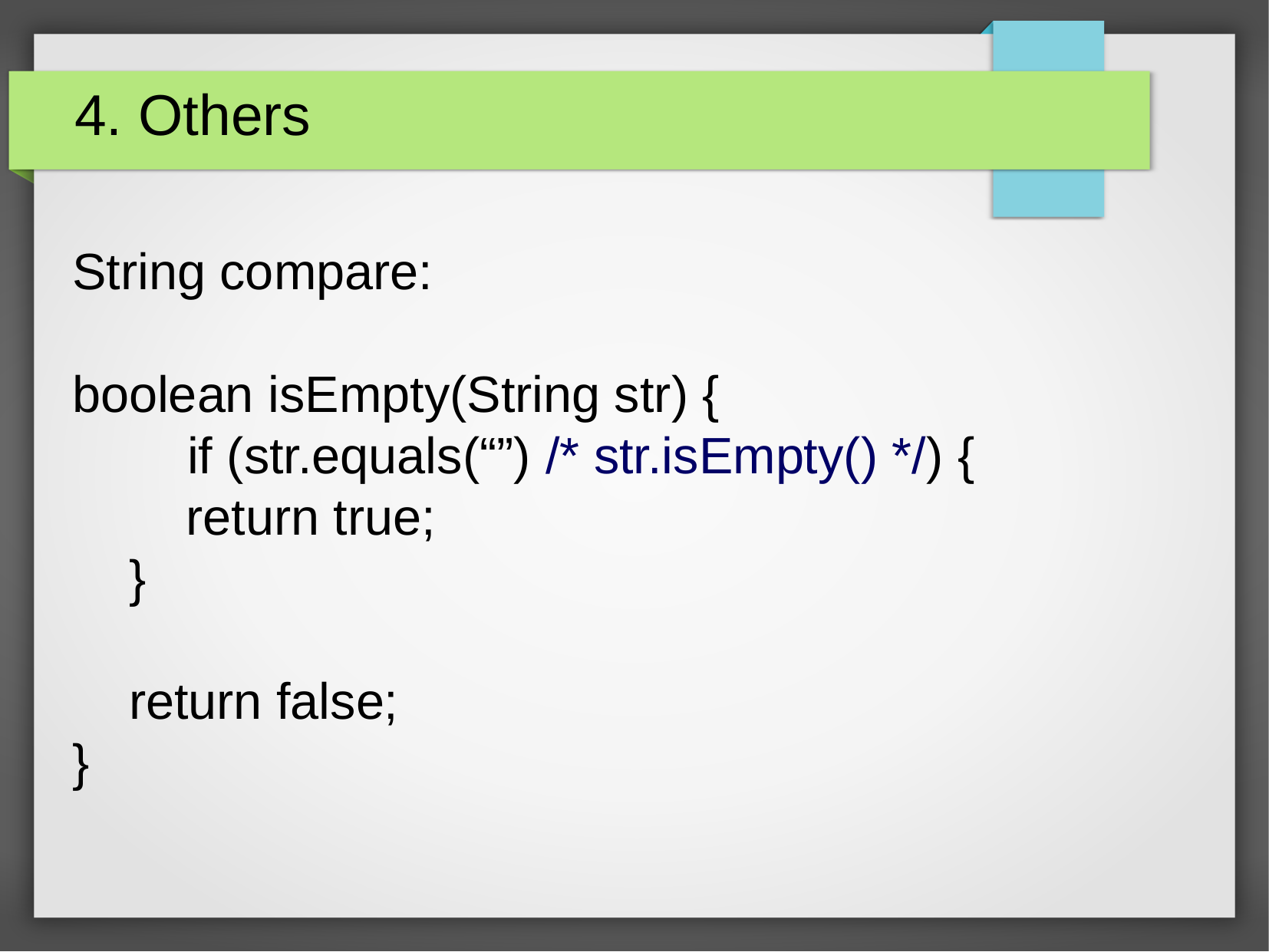

4. Others
String compare:

boolean isEmpty(String str) {
	if (str.equals(“”) /* str.isEmpty() */) {
        return true;
    }

    return false;
}